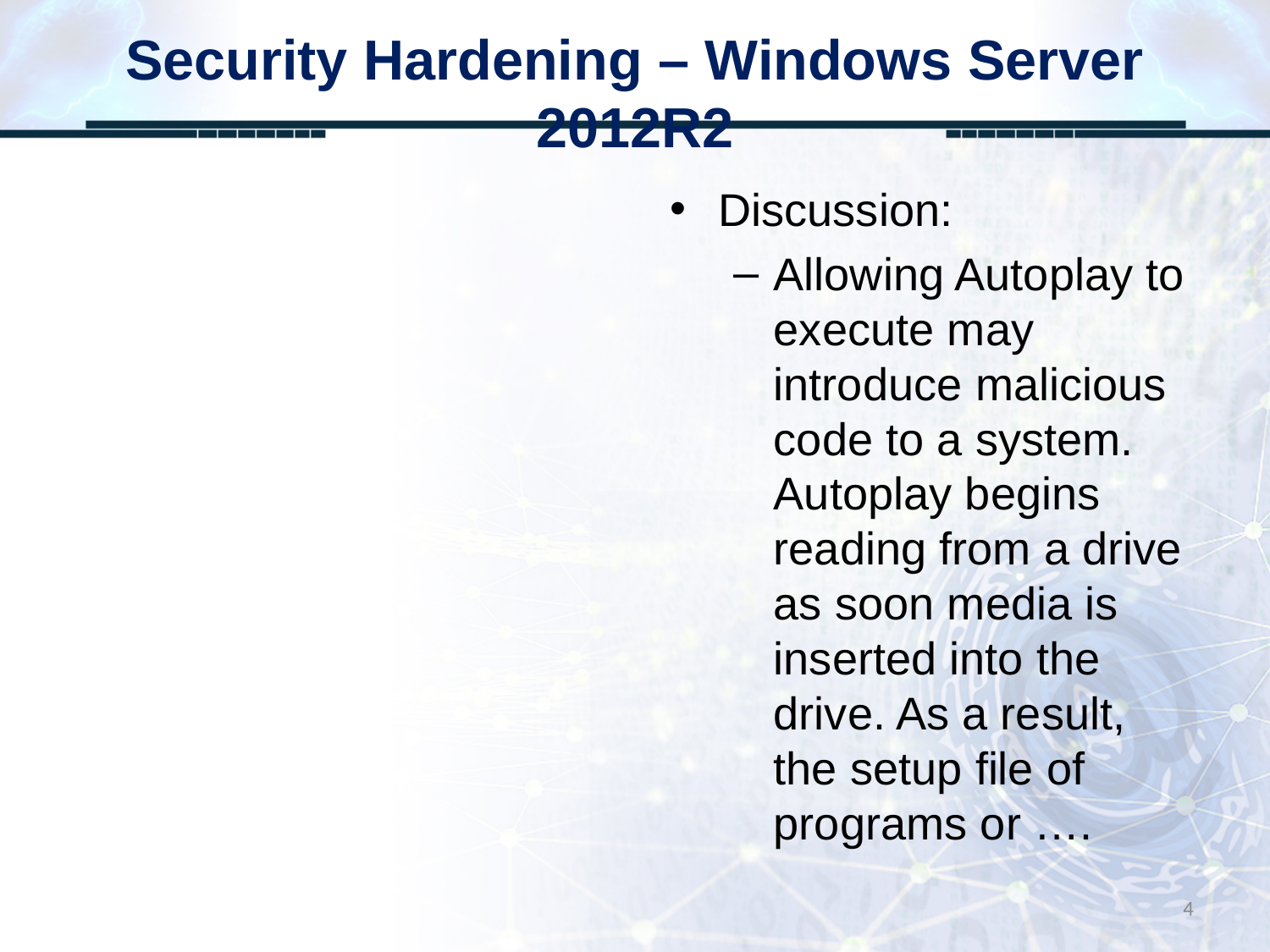

# Security Hardening – Windows Server 2012R2
Discussion:
Allowing Autoplay to execute may introduce malicious code to a system. Autoplay begins reading from a drive as soon media is inserted into the drive. As a result, the setup file of programs or ….
4